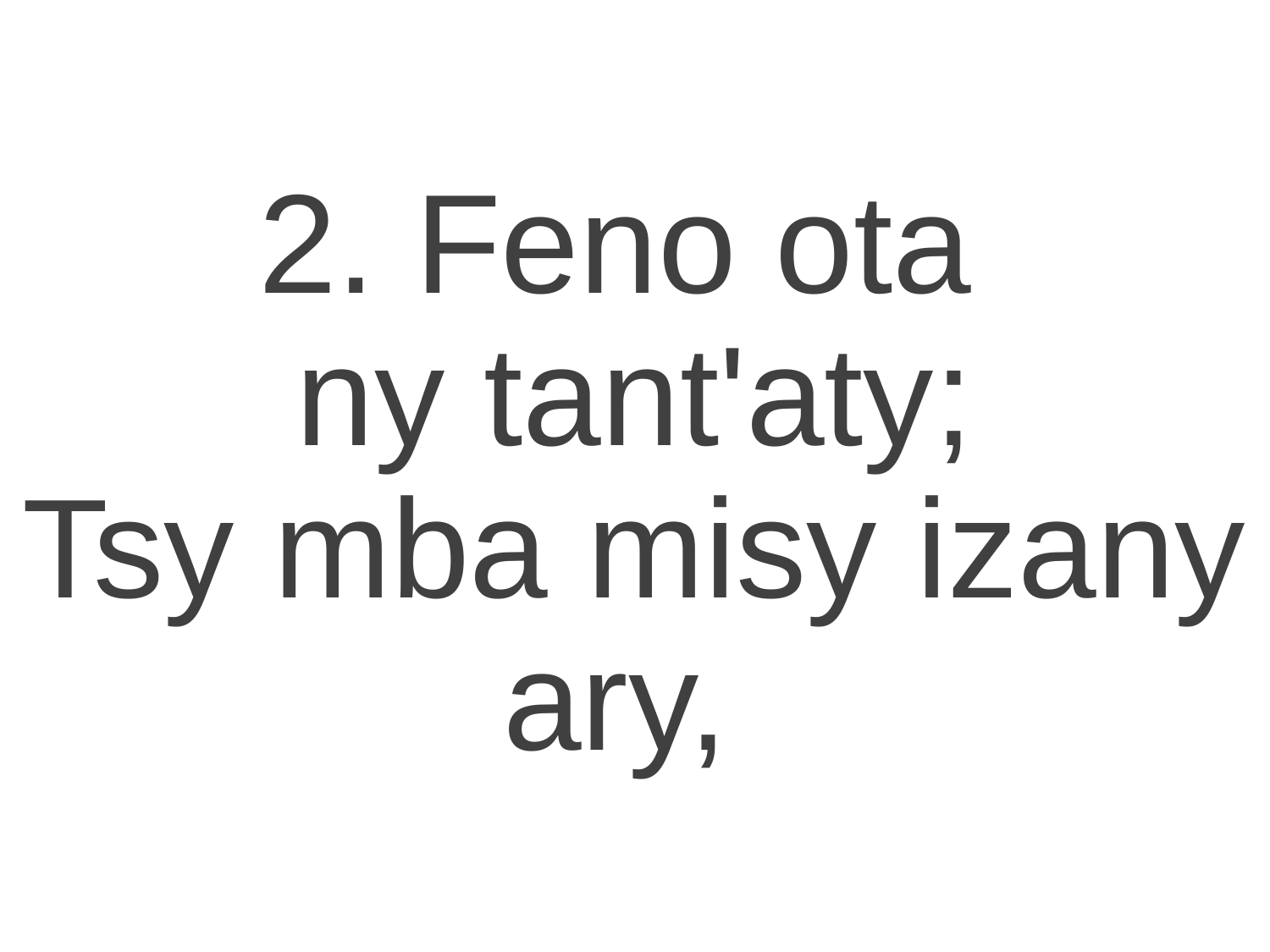

2. Feno ota
ny tant'aty;
Tsy mba misy izany ary,